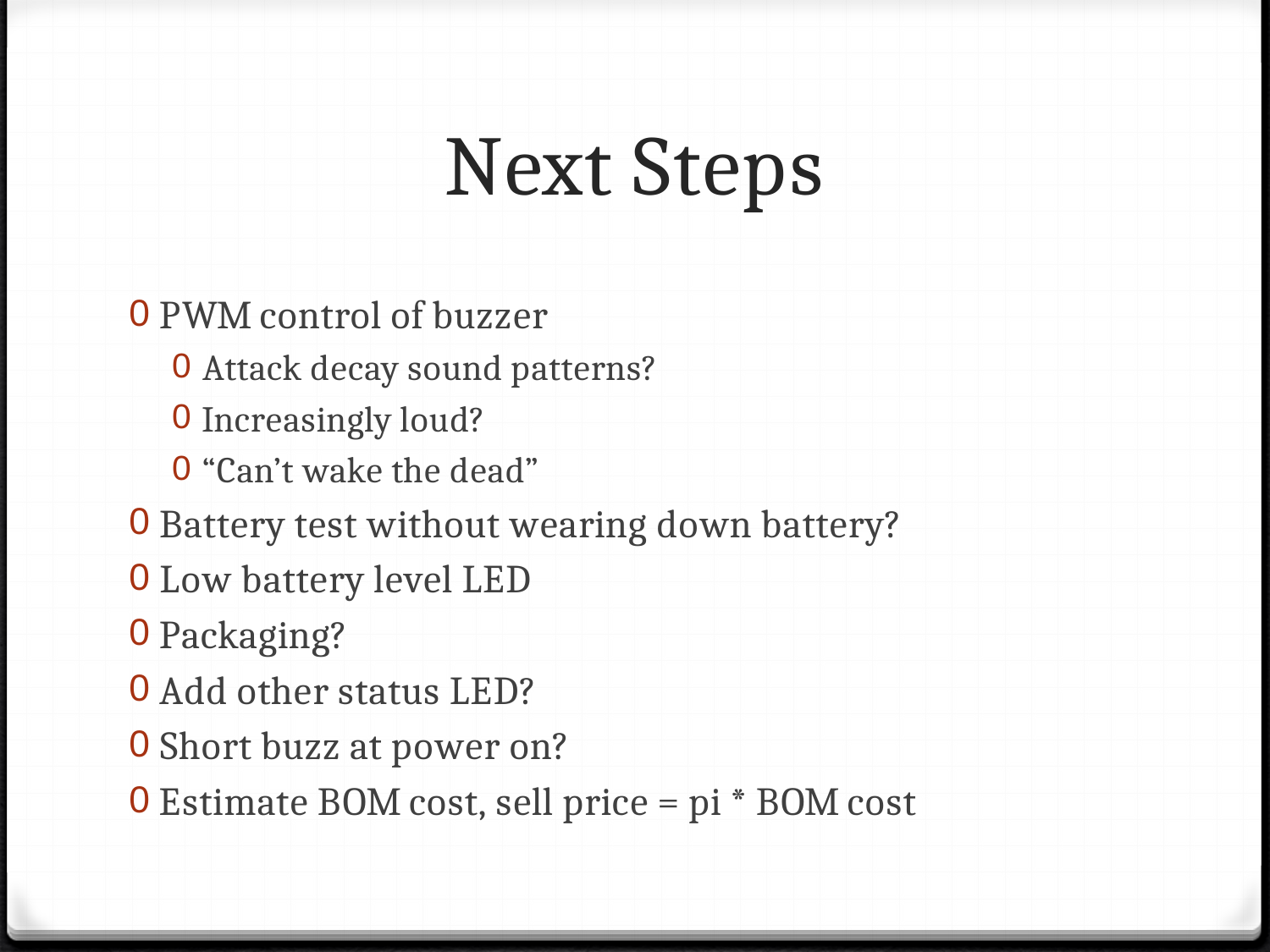

# Next Steps
PWM control of buzzer
Attack decay sound patterns?
Increasingly loud?
“Can’t wake the dead”
Battery test without wearing down battery?
Low battery level LED
Packaging?
Add other status LED?
Short buzz at power on?
Estimate BOM cost, sell price = pi * BOM cost